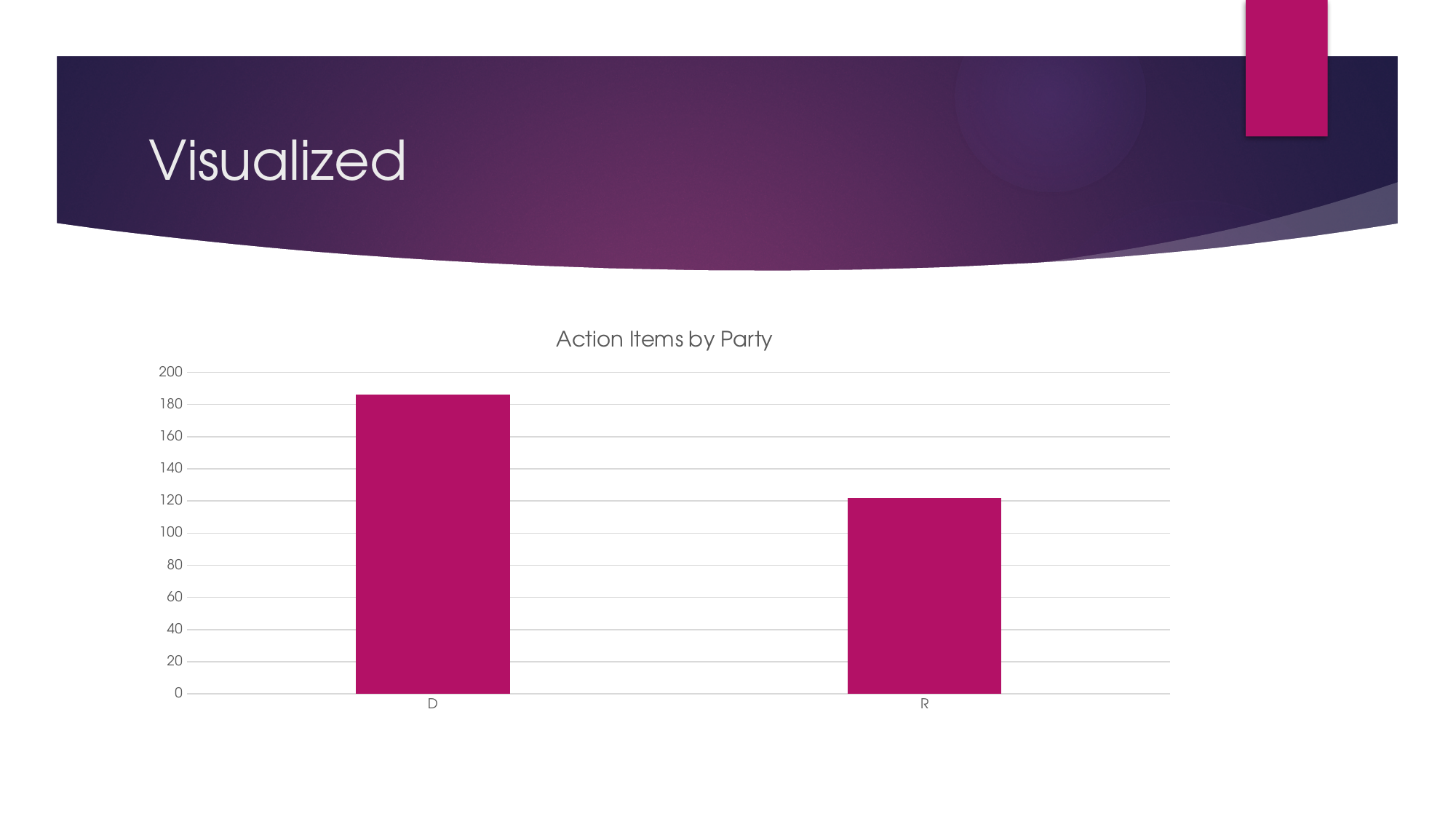

# Visualized

### Chart: Action Items by Party

| Category | Total |
|---|---|
| D | 186.0 |
| R | 122.0 |